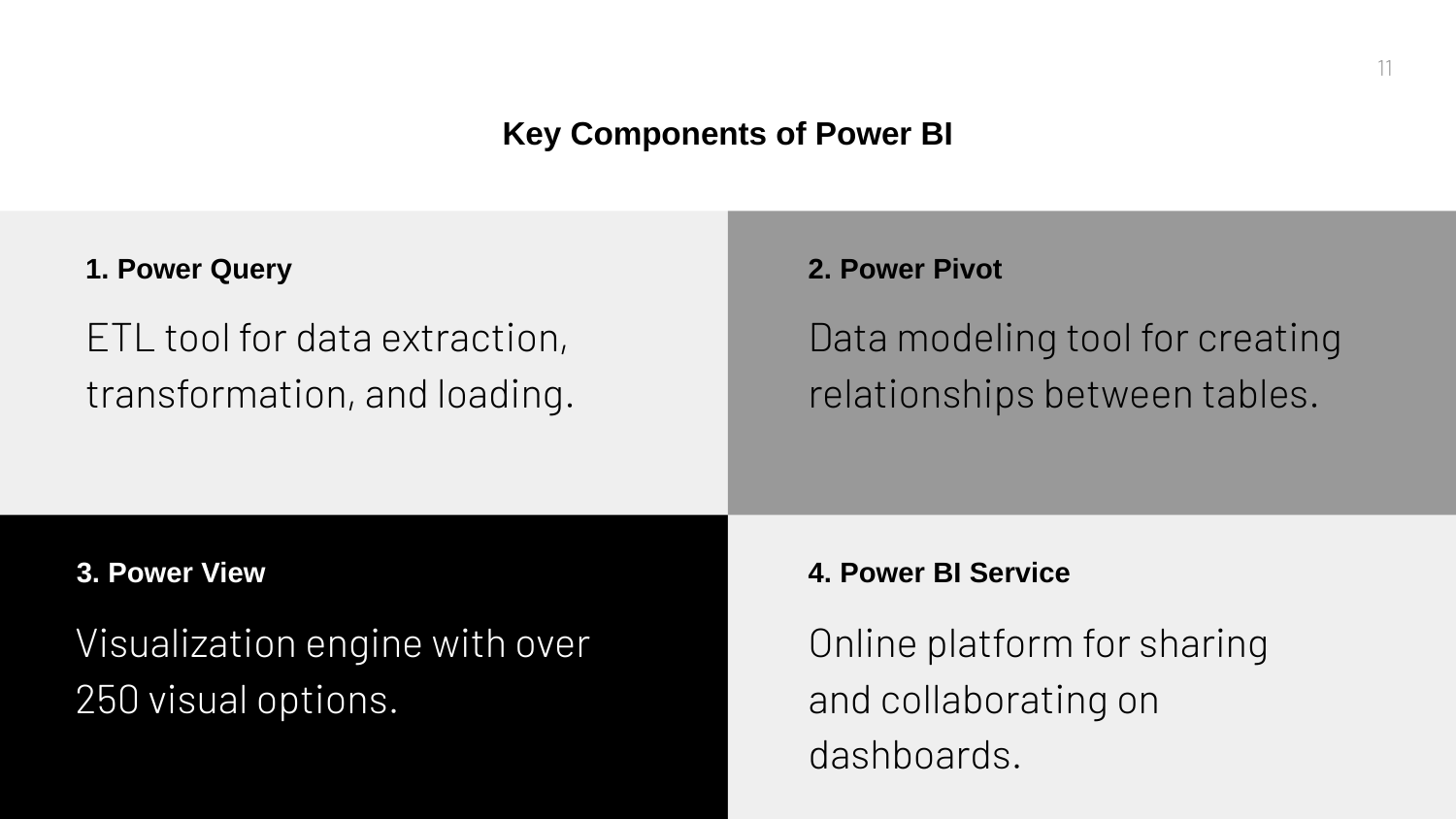

11
Key Components of Power BI
1. Power Query
2. Power Pivot
ETL tool for data extraction, transformation, and loading.
Data modeling tool for creating relationships between tables.
3. Power View
4. Power BI Service
Visualization engine with over 250 visual options.
Online platform for sharing and collaborating on dashboards.